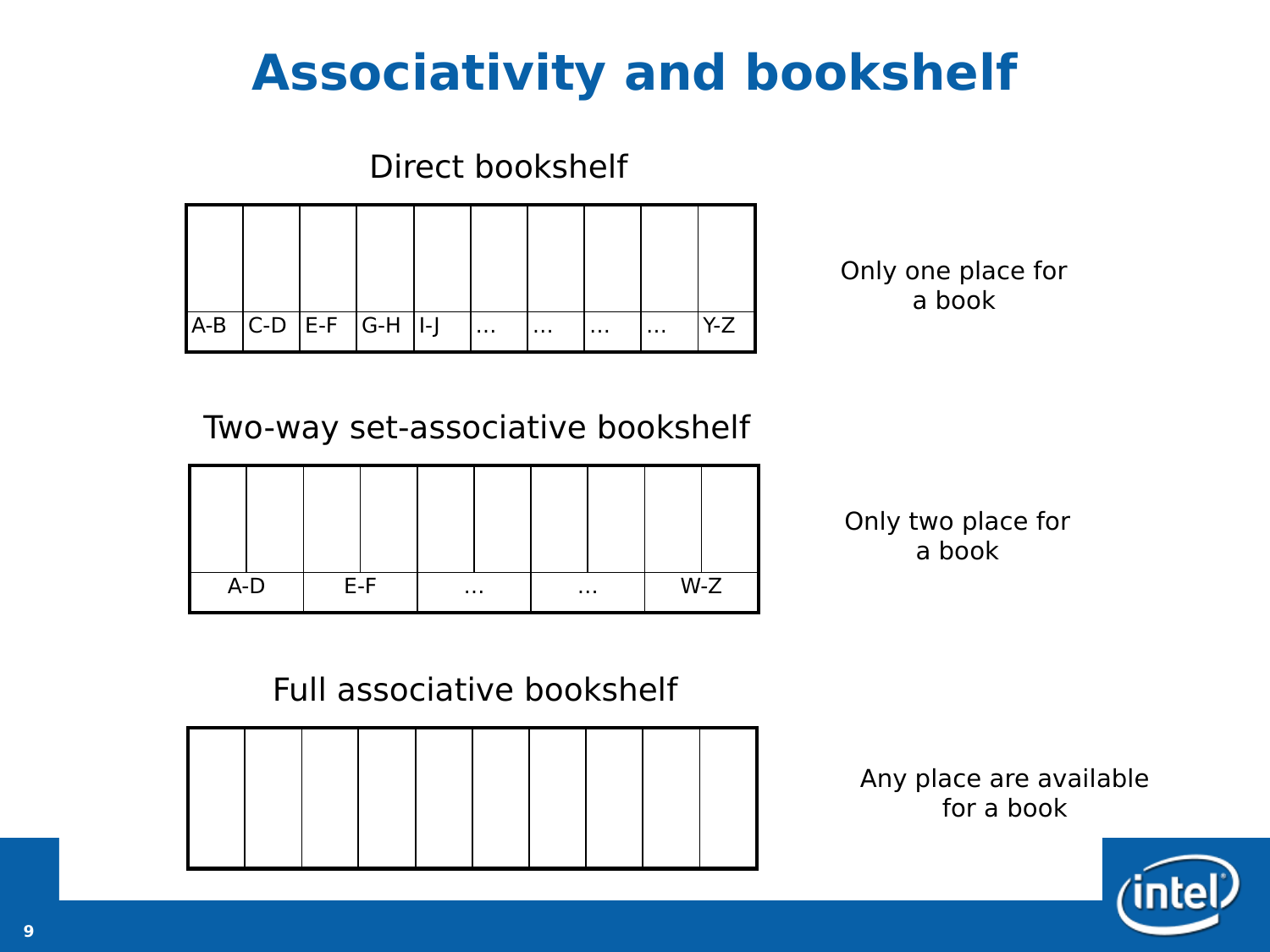

# Associativity and bookshelf
Direct bookshelf
|  |  |  |  |  |  |  |  |  |  |
| --- | --- | --- | --- | --- | --- | --- | --- | --- | --- |
| A-B | C-D | E-F | G-H | I-J | … | … | … | … | Y-Z |
Only one place for a book
Two-way set-associative bookshelf
|  |  |  |  |  |  |  |  |  |  |
| --- | --- | --- | --- | --- | --- | --- | --- | --- | --- |
| A-D |  | E-F |  | … |  | … |  | W-Z |  |
Only two place for a book
Full associative bookshelf
|  |  |  |  |  |  |  |  |  |  |
| --- | --- | --- | --- | --- | --- | --- | --- | --- | --- |
Any place are available for a book